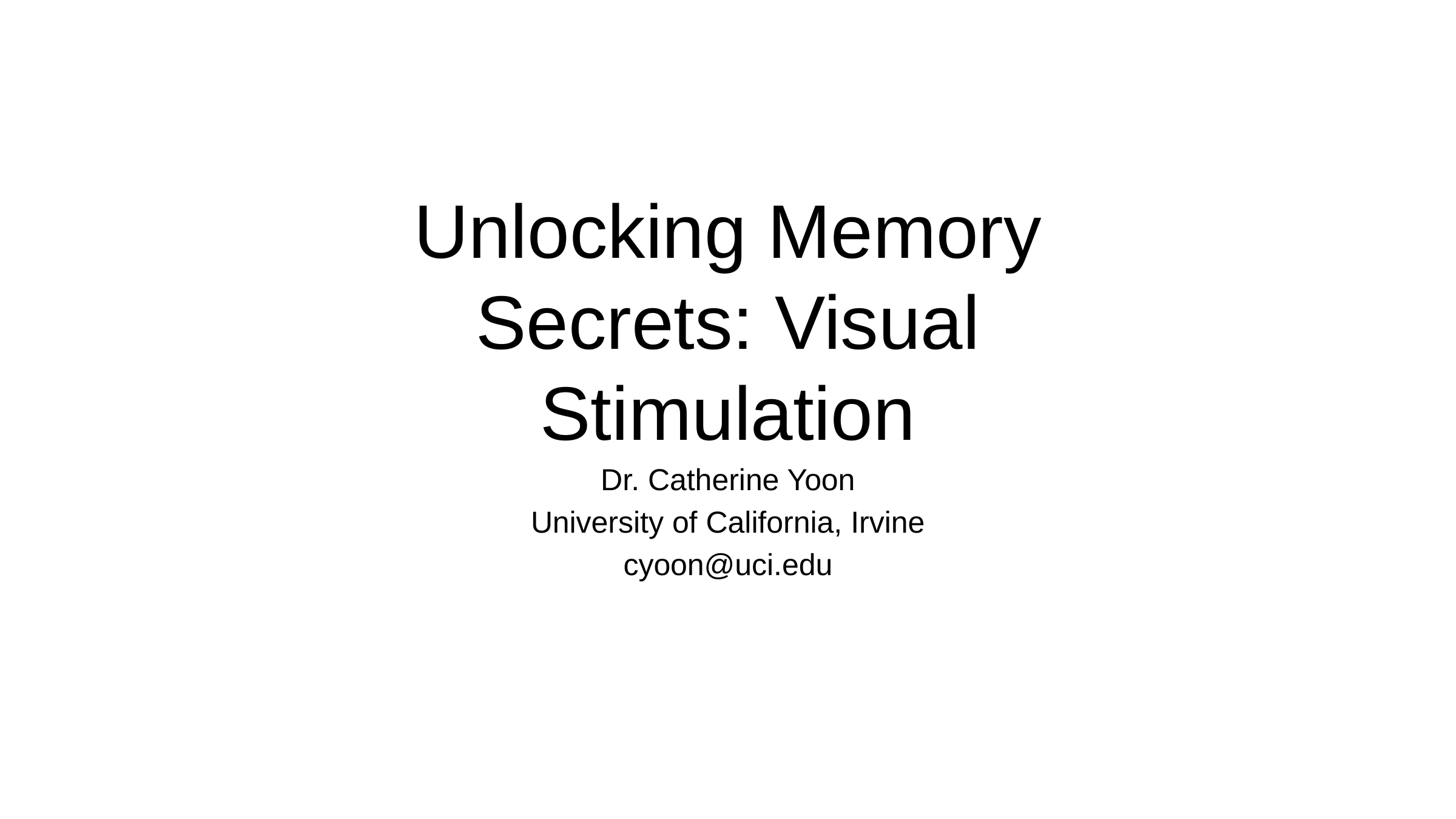

# Unlocking Memory Secrets: Visual Stimulation
Dr. Catherine Yoon
University of California, Irvine
cyoon@uci.edu